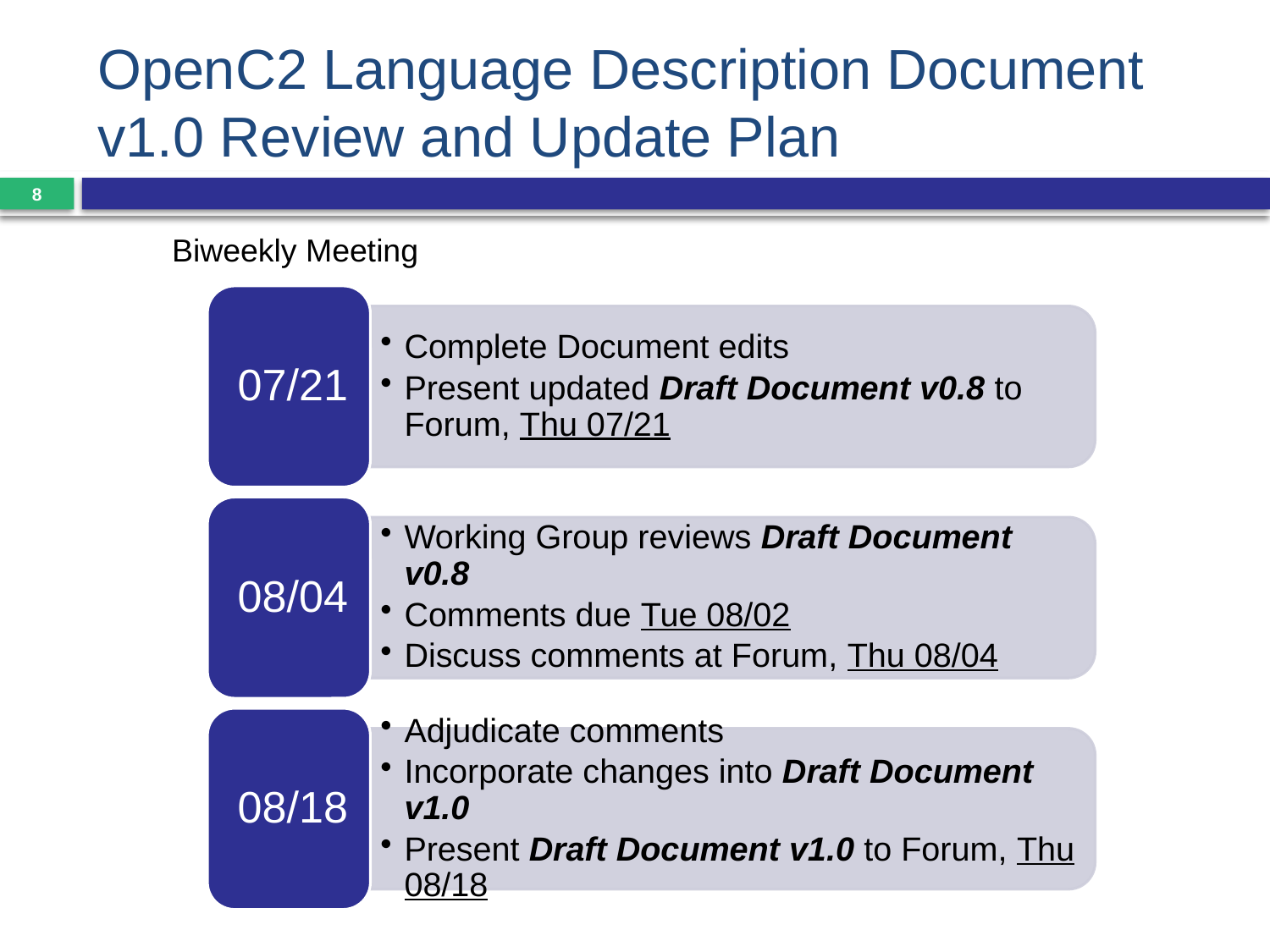

# OpenC2 Language Description Document v1.0 Review and Update Plan
8
Biweekly Meeting
Complete Document edits
Present updated Draft Document v0.8 to Forum, Thu 07/21
07/21
Working Group reviews Draft Document v0.8
Comments due Tue 08/02
Discuss comments at Forum, Thu 08/04
08/04
Adjudicate comments
Incorporate changes into Draft Document v1.0
Present Draft Document v1.0 to Forum, Thu 08/18
08/18